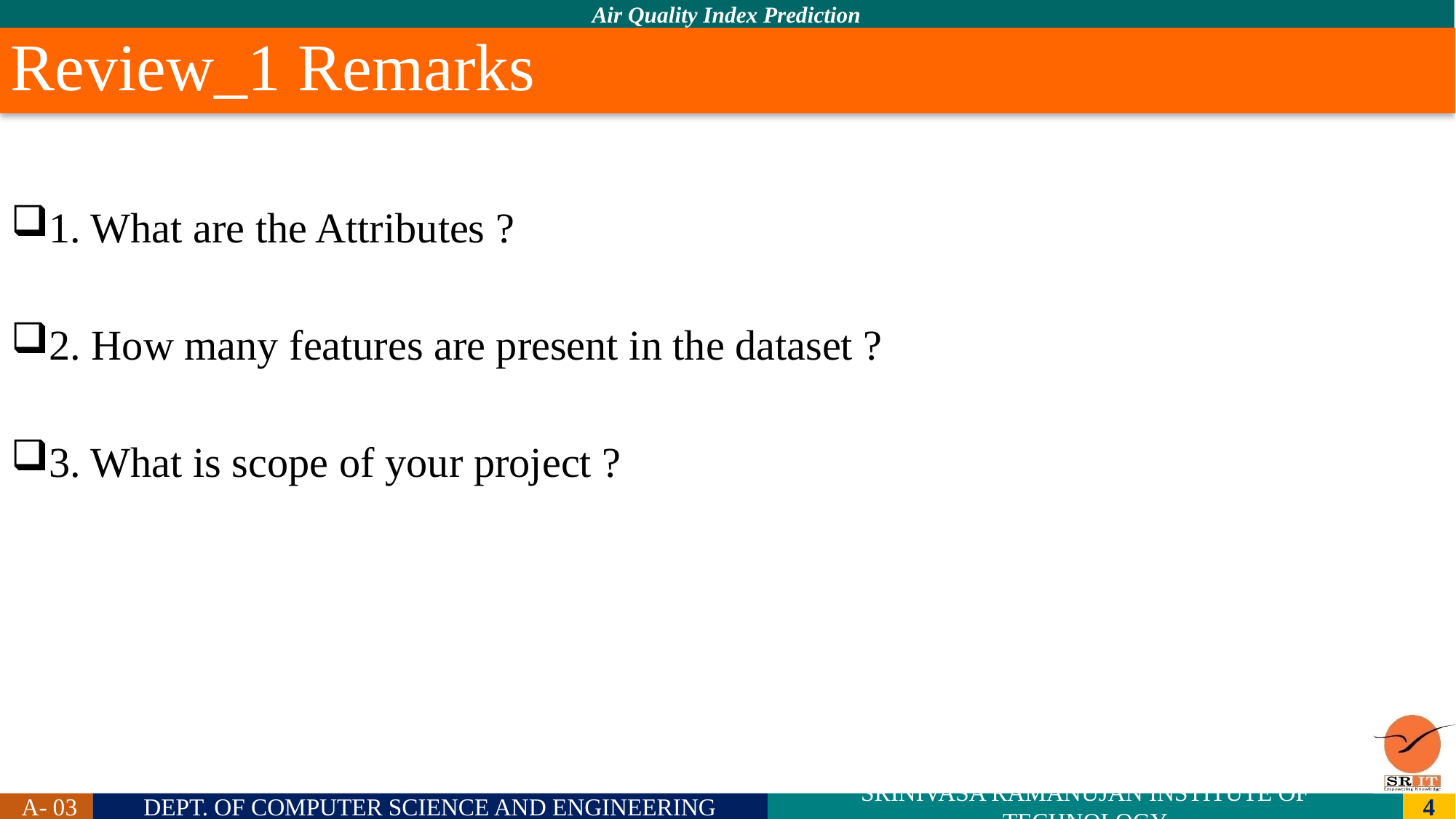

# Review_1 Remarks
1. What are the Attributes ?
2. How many features are present in the dataset ?
3. What is scope of your project ?